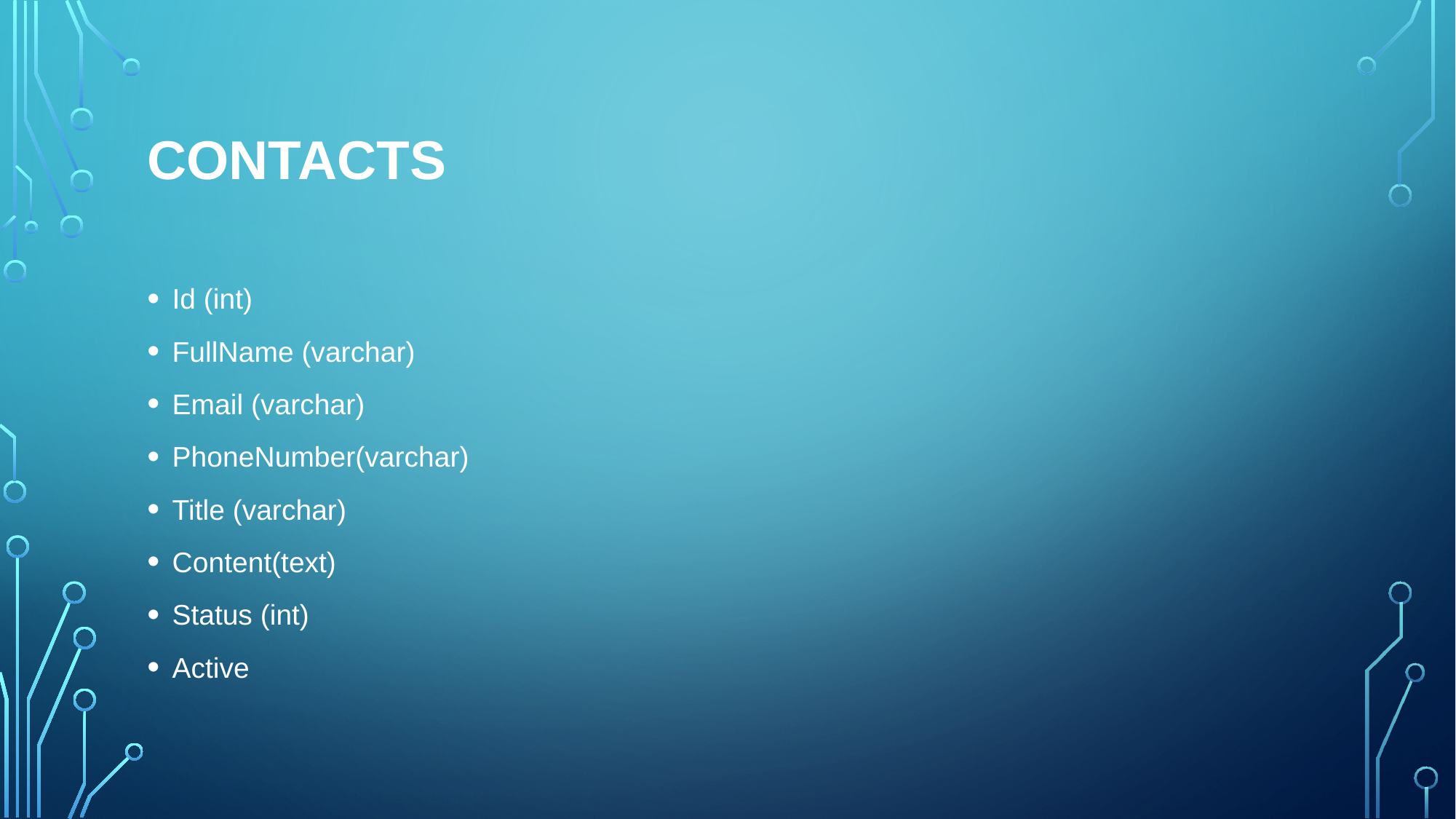

# contacts
Id (int)
FullName (varchar)
Email (varchar)
PhoneNumber(varchar)
Title (varchar)
Content(text)
Status (int)
Active